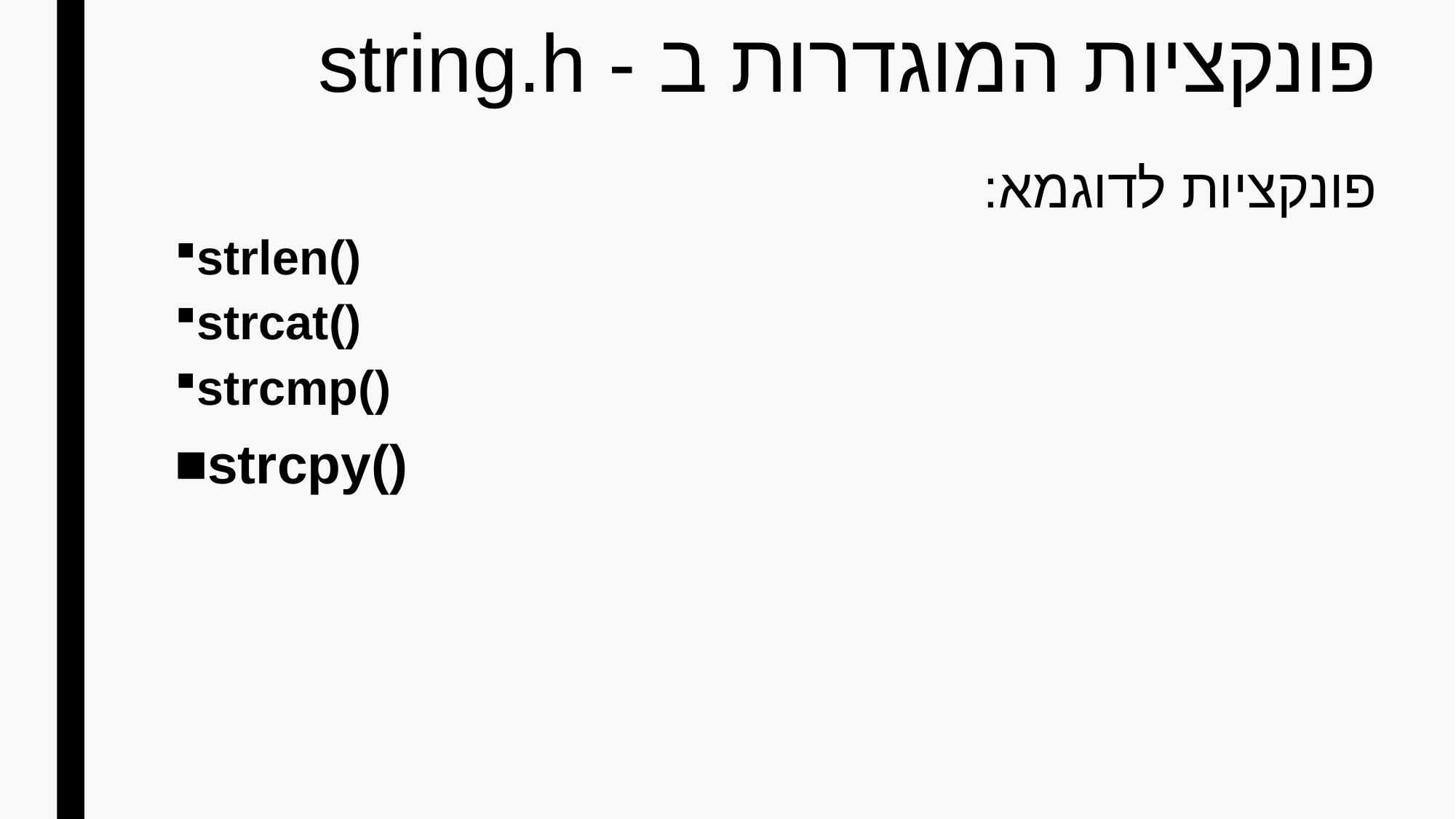

# פונקציות המוגדרות ב - string.h
פונקציות לדוגמא:
strlen()
strcat()
strcmp()
strcpy()